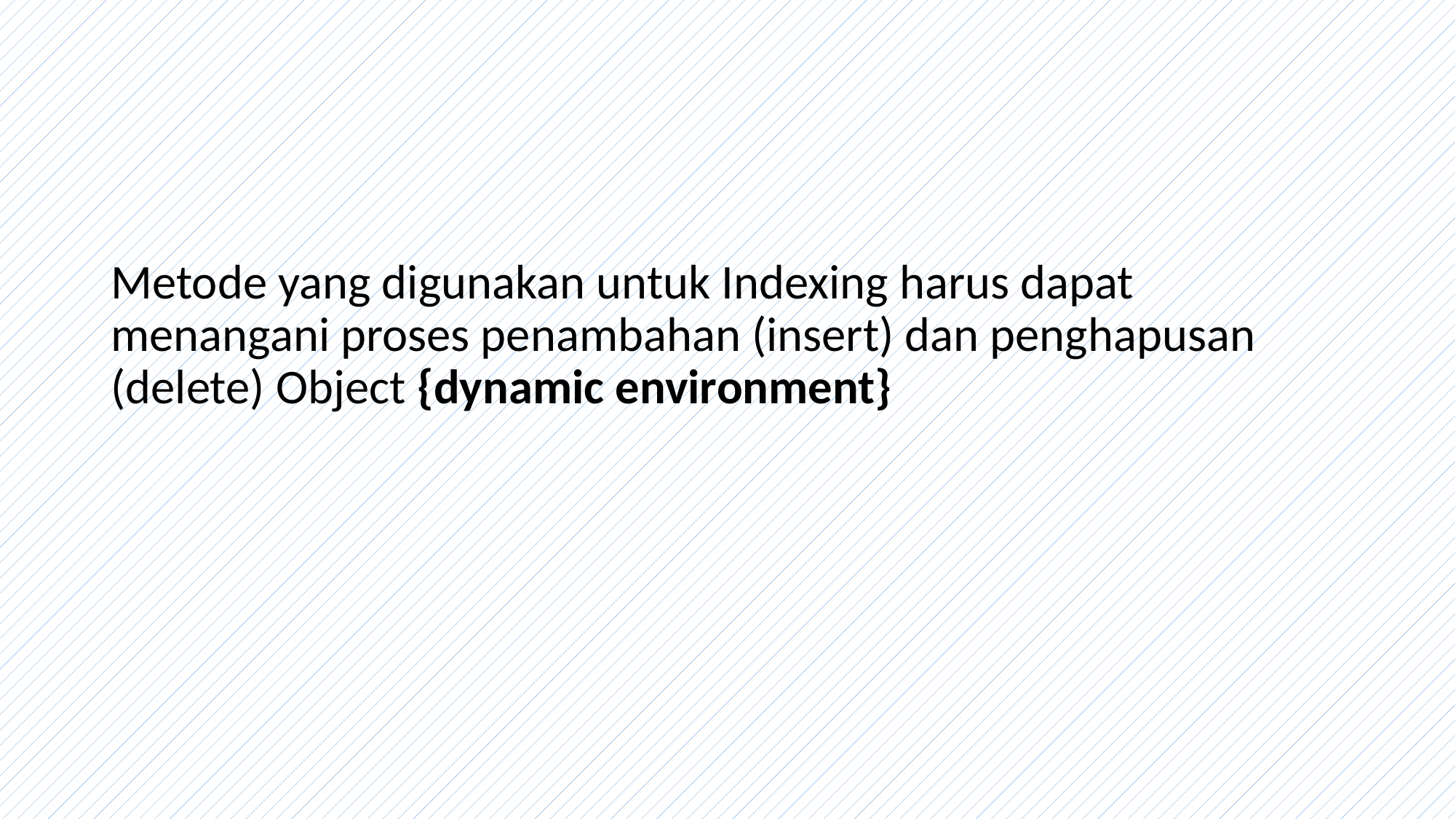

Metode yang digunakan untuk Indexing harus dapat menangani proses penambahan (insert) dan penghapusan (delete) Object {dynamic environment}